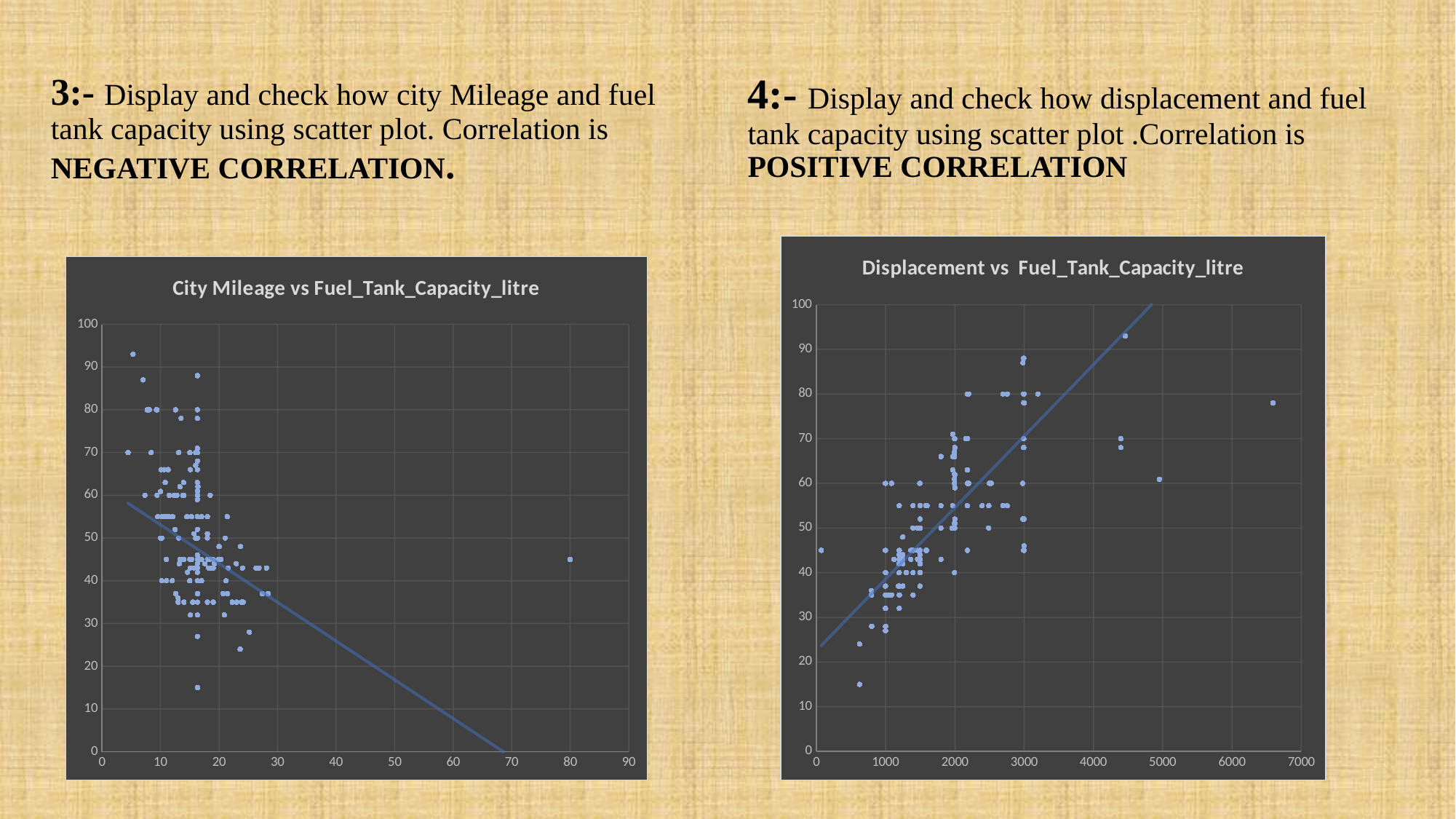

4:- Display and check how displacement and fuel tank capacity using scatter plot .Correlation is POSITIVE CORRELATION
3:- Display and check how city Mileage and fuel tank capacity using scatter plot. Correlation is NEGATIVE CORRELATION.

### Chart: Displacement vs  Fuel_Tank_Capacity_litre

| Category | Fuel_Tank_Capacity_litre |
|---|---|

### Chart: City Mileage vs Fuel_Tank_Capacity_litre

| Category | Fuel_Tank_Capacity_litre |
|---|---|